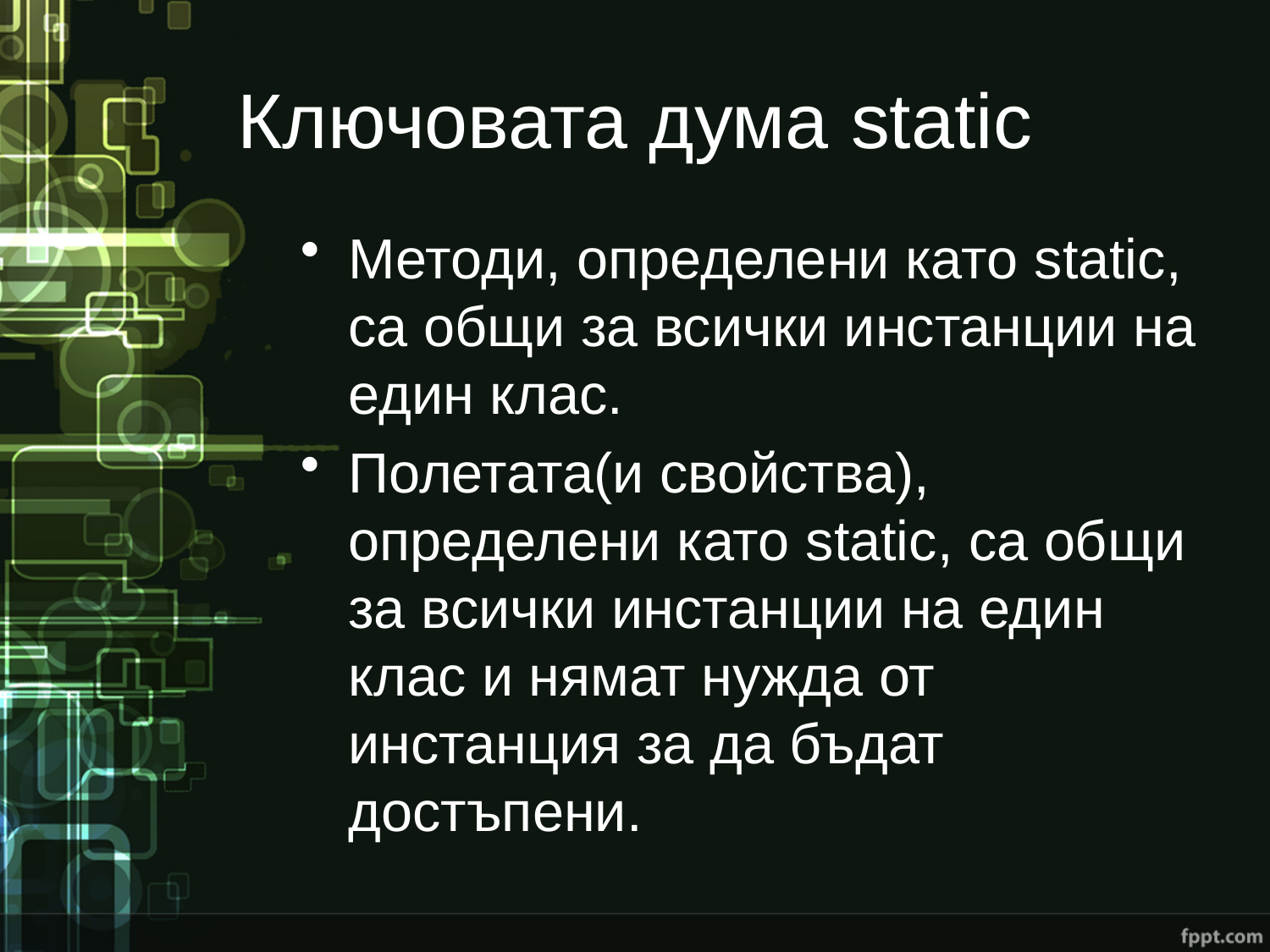

# Ключовата дума static
Методи, определени като static, са общи за всички инстанции на един клас.
Полетата(и свойства), определени като static, са общи за всички инстанции на един клас и нямат нужда от инстанция за да бъдат достъпени.